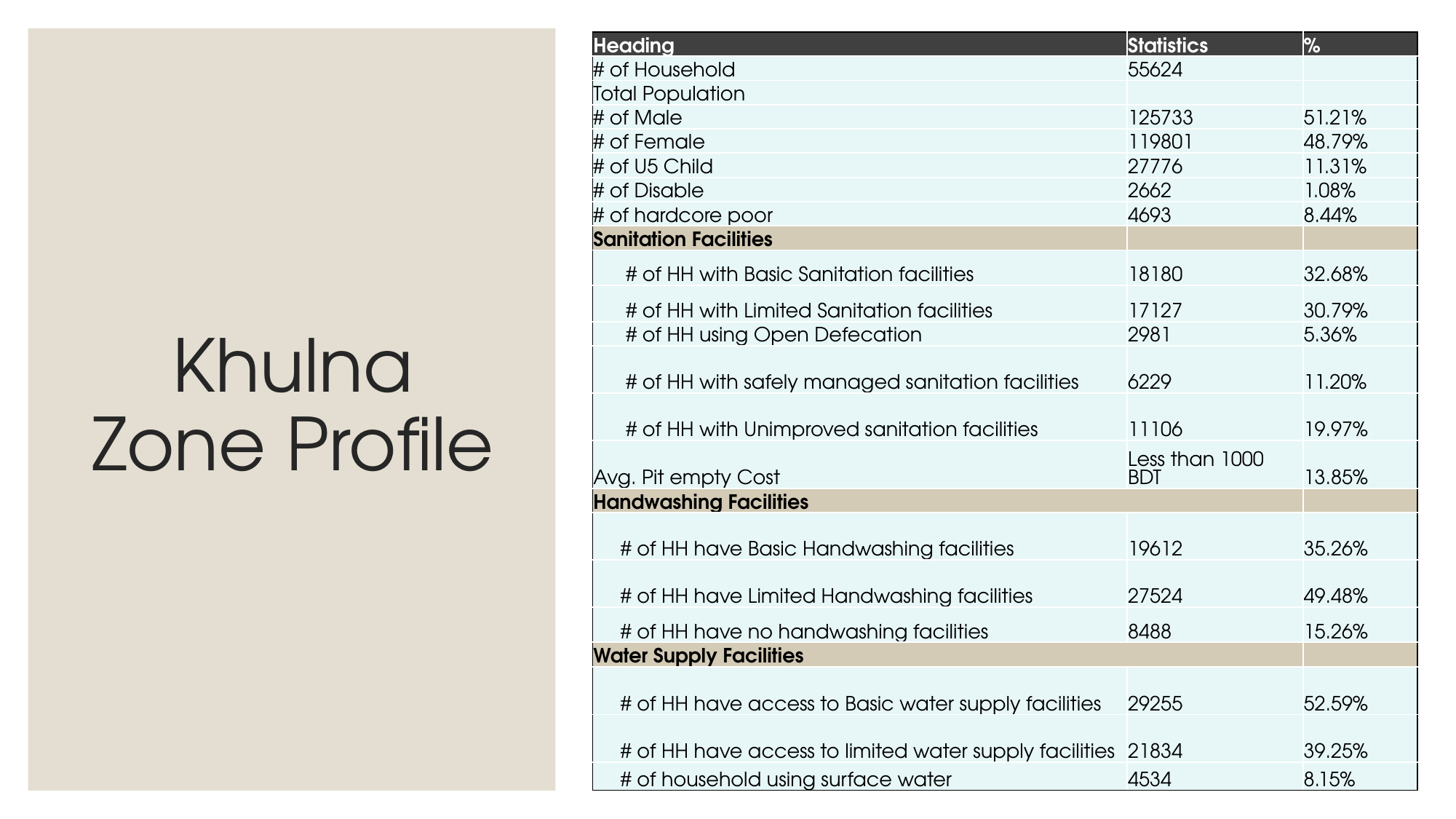

| Heading | Statistics | % |
| --- | --- | --- |
| # of Household | 55624 |  |
| Total Population |  |  |
| # of Male | 125733 | 51.21% |
| # of Female | 119801 | 48.79% |
| # of U5 Child | 27776 | 11.31% |
| # of Disable | 2662 | 1.08% |
| # of hardcore poor | 4693 | 8.44% |
| Sanitation Facilities |  |  |
| # of HH with Basic Sanitation facilities | 18180 | 32.68% |
| # of HH with Limited Sanitation facilities | 17127 | 30.79% |
| # of HH using Open Defecation | 2981 | 5.36% |
| # of HH with safely managed sanitation facilities | 6229 | 11.20% |
| # of HH with Unimproved sanitation facilities | 11106 | 19.97% |
| Avg. Pit empty Cost | Less than 1000 BDT | 13.85% |
| Handwashing Facilities |  |  |
| # of HH have Basic Handwashing facilities | 19612 | 35.26% |
| # of HH have Limited Handwashing facilities | 27524 | 49.48% |
| # of HH have no handwashing facilities | 8488 | 15.26% |
| Water Supply Facilities |  |  |
| # of HH have access to Basic water supply facilities | 29255 | 52.59% |
| # of HH have access to limited water supply facilities | 21834 | 39.25% |
| # of household using surface water | 4534 | 8.15% |
# Khulna Zone Profile